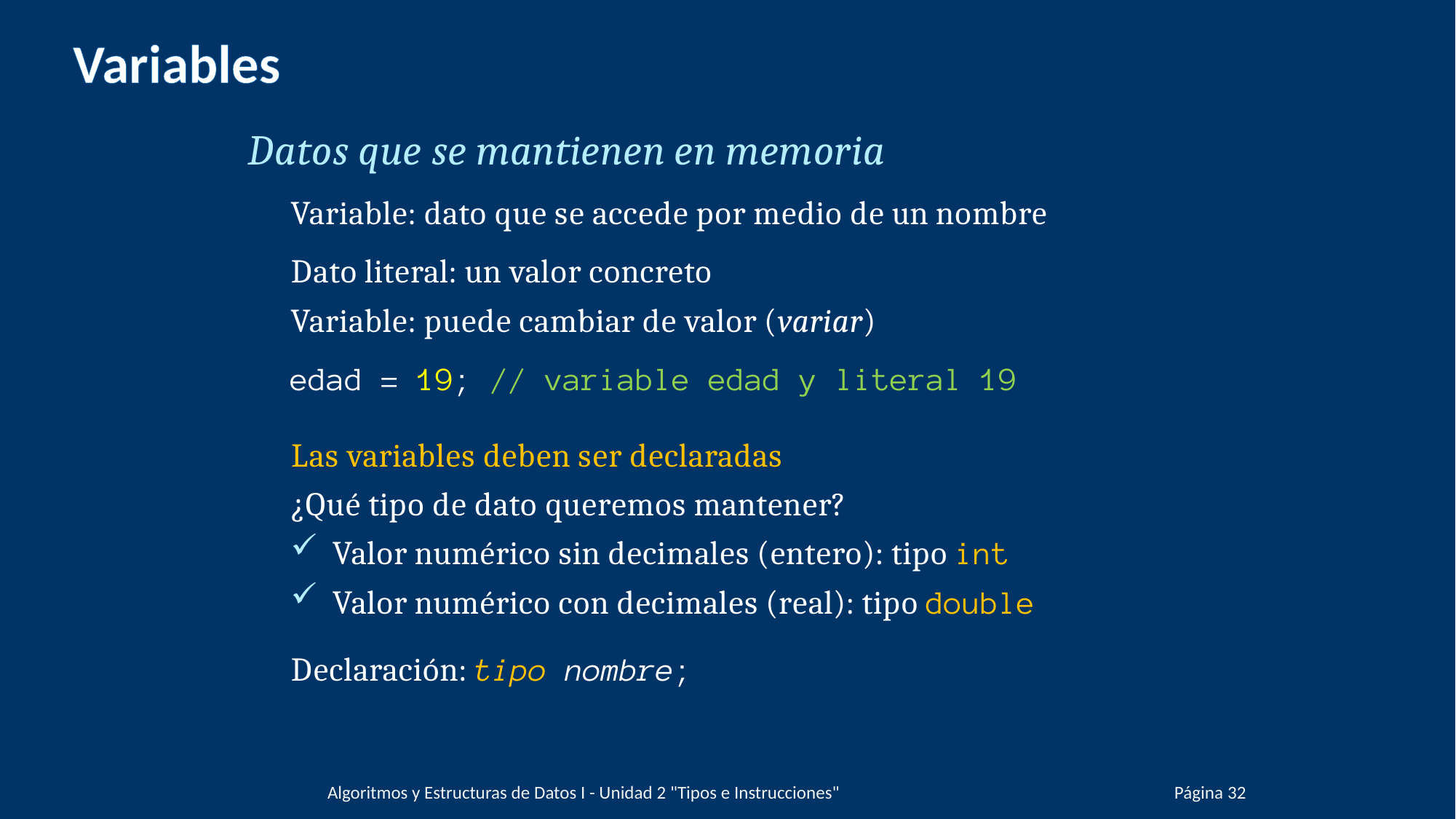

# Variables
Datos que se mantienen en memoria
Variable: dato que se accede por medio de un nombre
Dato literal: un valor concreto
Variable: puede cambiar de valor (variar)
edad = 19; // variable edad y literal 19
Las variables deben ser declaradas
¿Qué tipo de dato queremos mantener?
Valor numérico sin decimales (entero): tipo int
Valor numérico con decimales (real): tipo double
Declaración: tipo nombre;
Algoritmos y Estructuras de Datos I - Unidad 2 "Tipos e Instrucciones"
Página 32